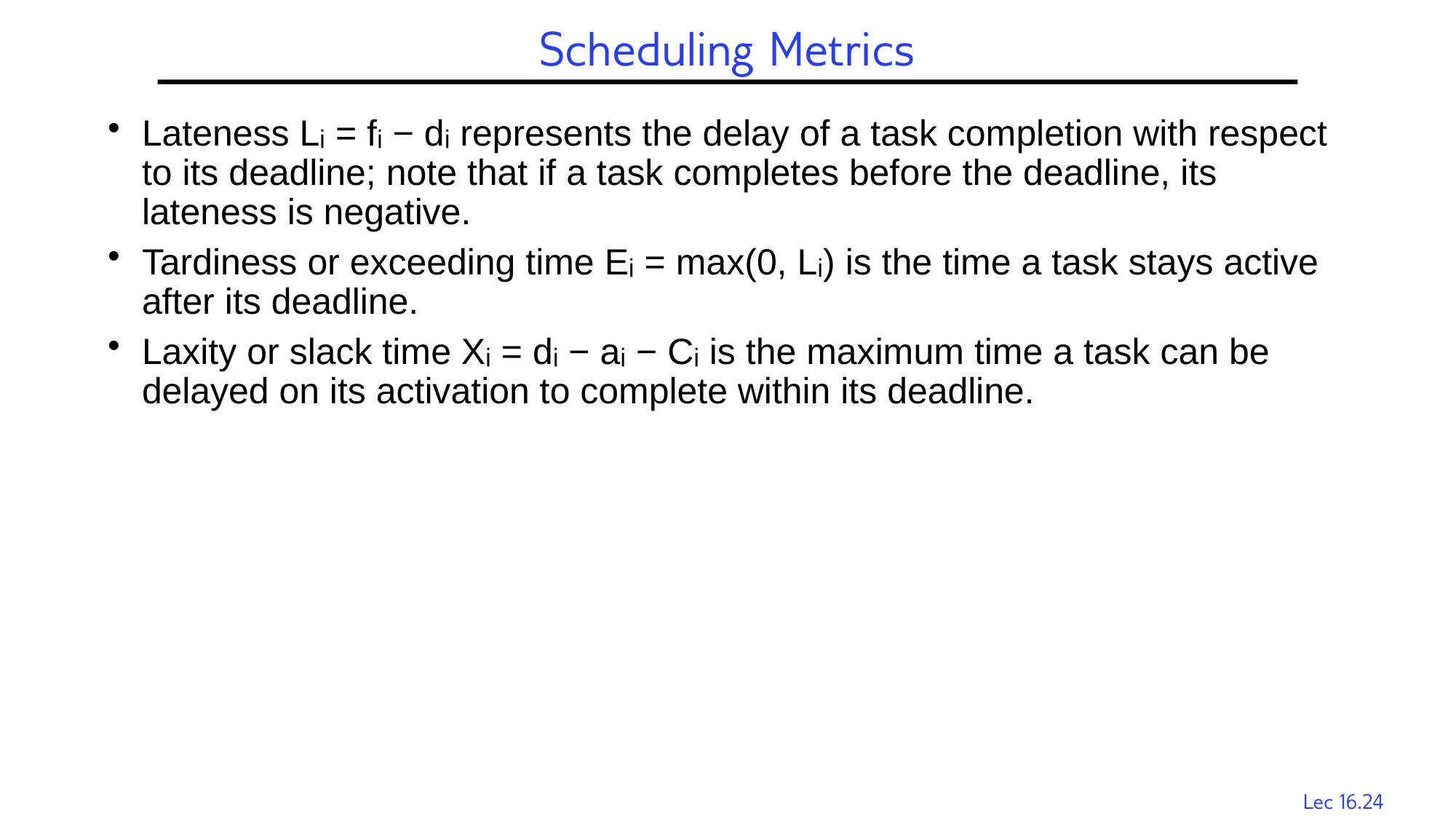

# Scheduling Metrics
Lateness Lᵢ = fᵢ − dᵢ represents the delay of a task completion with respect to its deadline; note that if a task completes before the deadline, its lateness is negative.
Tardiness or exceeding time Eᵢ = max(0, Lᵢ) is the time a task stays active after its deadline.
Laxity or slack time Xᵢ = dᵢ − aᵢ − Cᵢ is the maximum time a task can be delayed on its activation to complete within its deadline.